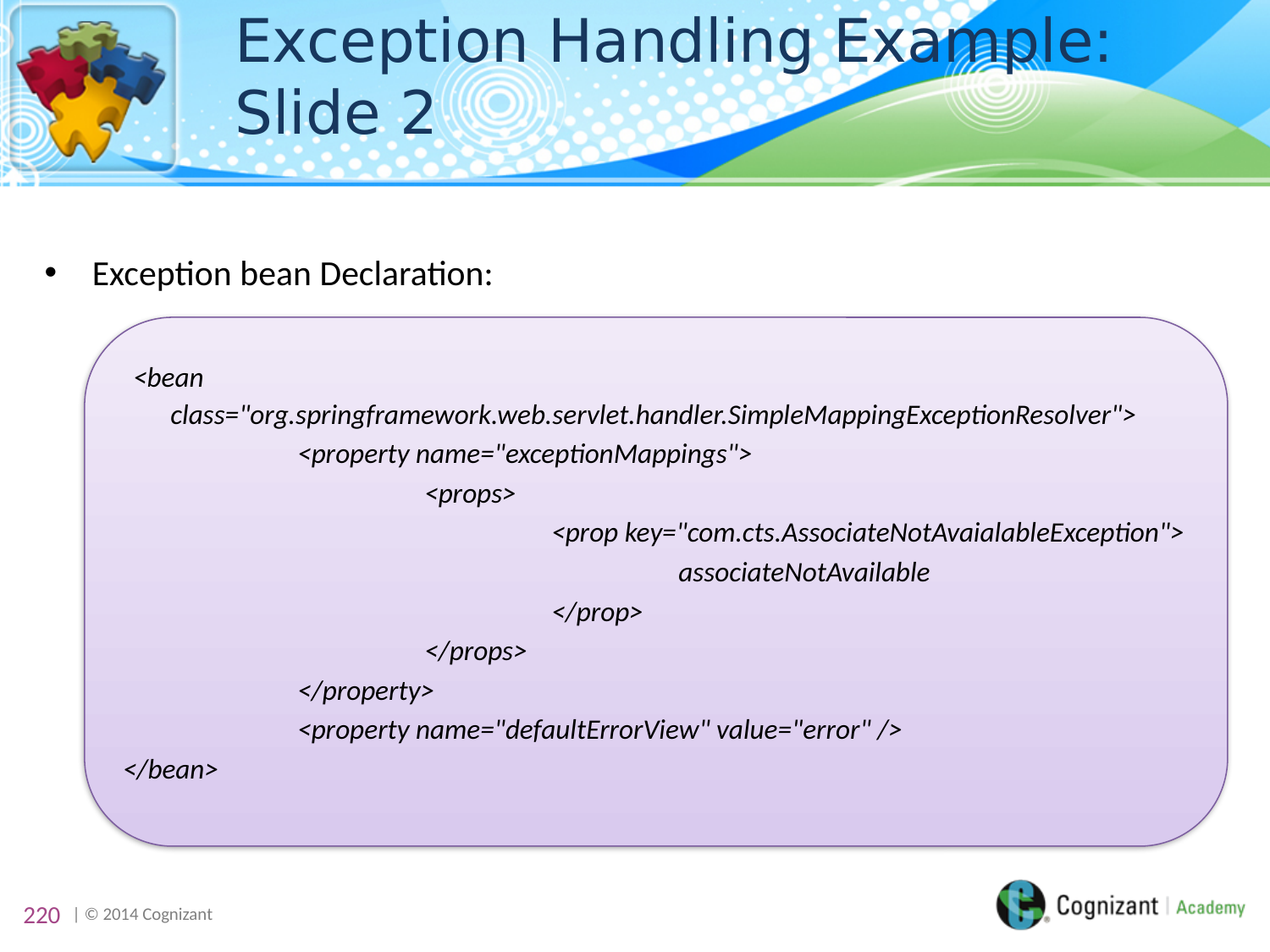

# Exception Handling Example: Slide 2
Exception bean Declaration:

 <bean   class="org.springframework.web.servlet.handler.SimpleMappingExceptionResolver">
		<property name="exceptionMappings">
			<props>
				<prop key="com.cts.AssociateNotAvaialableException">
					associateNotAvailable
				</prop>
			</props>
		</property>
		<property name="defaultErrorView" value="error" />
</bean>

220